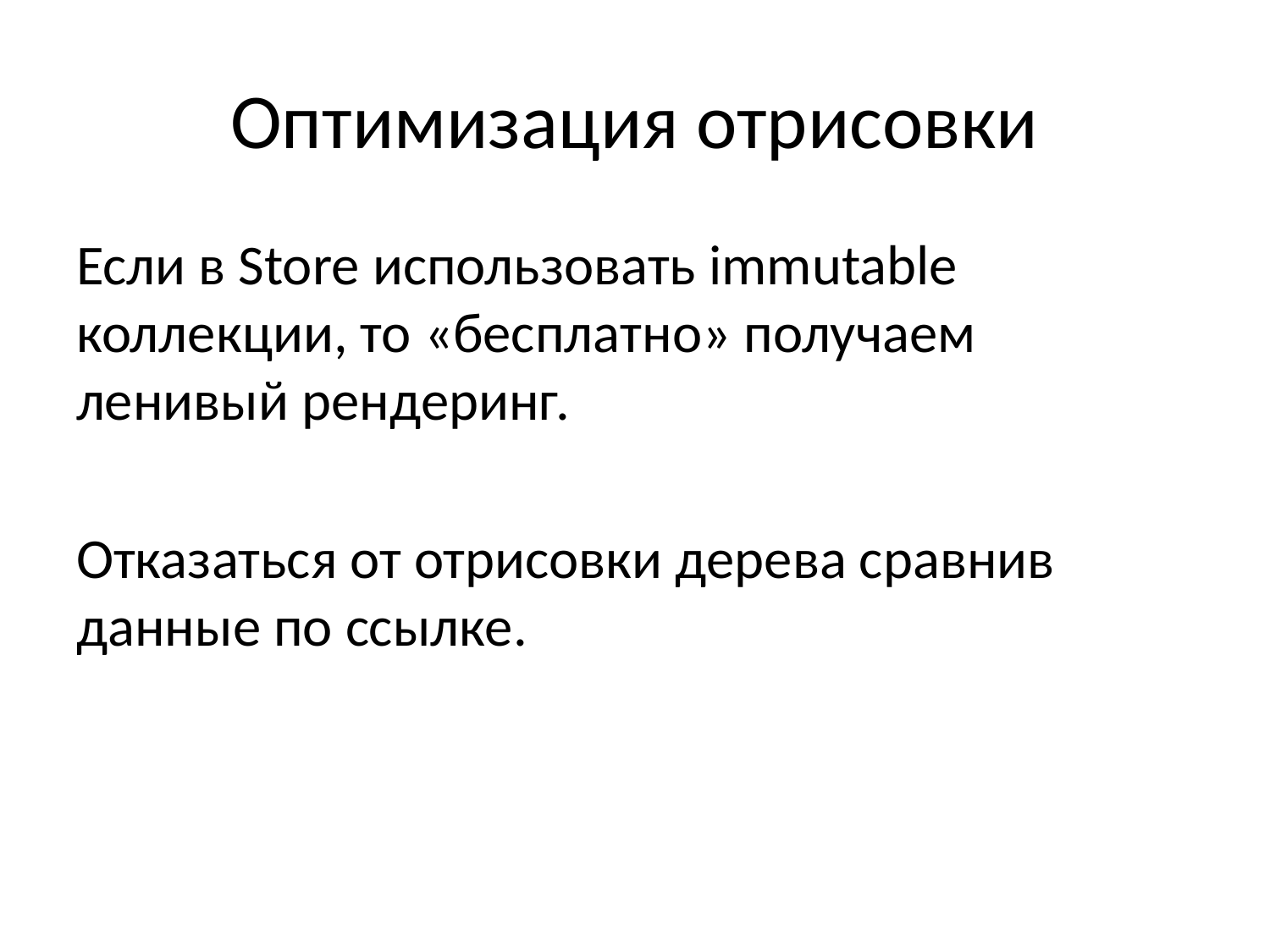

# Оптимизация отрисовки
Если в Store использовать immutable коллекции, то «бесплатно» получаем ленивый рендеринг.

Отказаться от отрисовки дерева сравнив данные по ссылке.